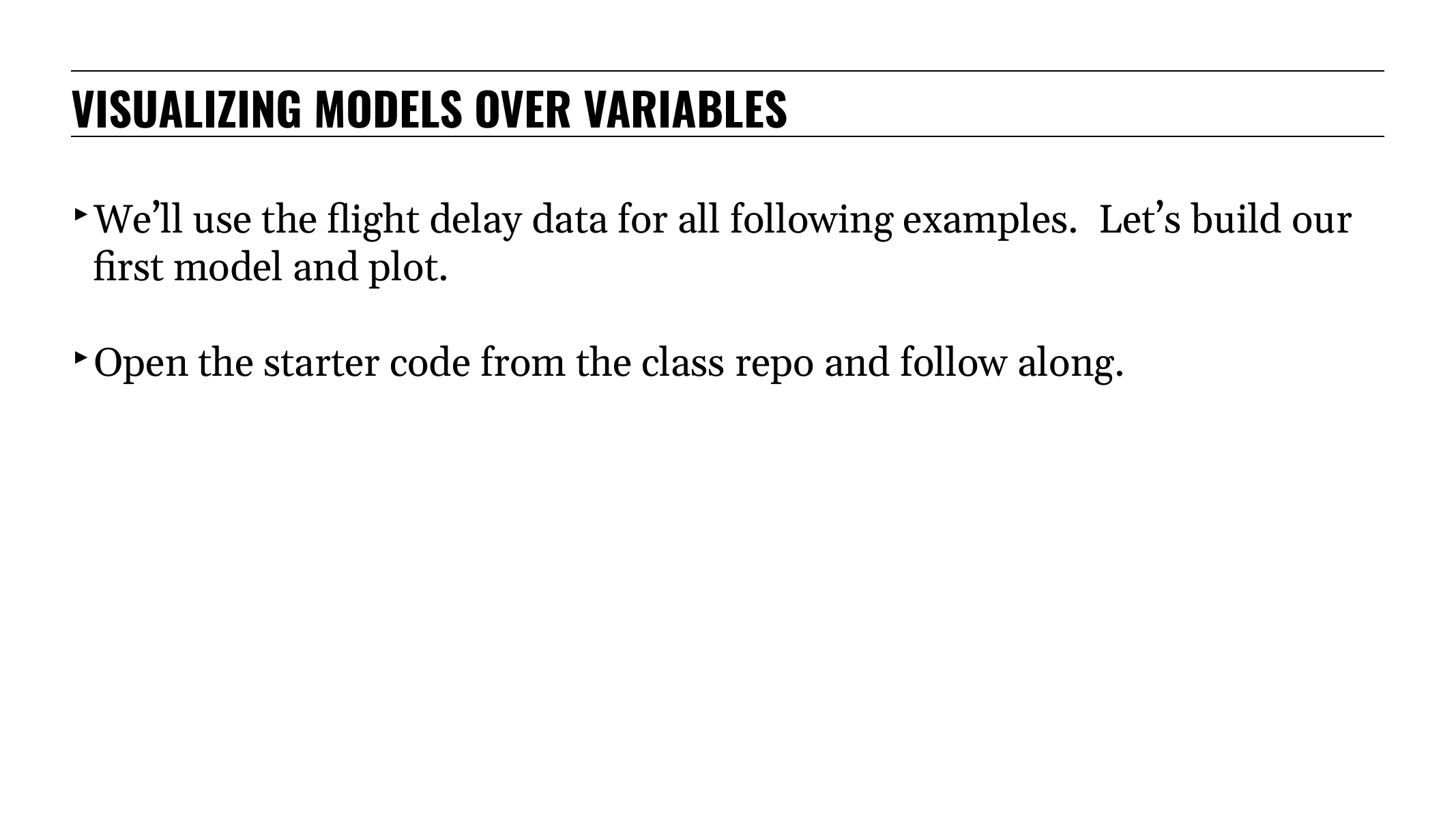

VISUALIZING MODELS OVER VARIABLES

We’ll use the flight delay data for all following examples.  Let’s build our first model and plot.

Open the starter code from the class repo and follow along.